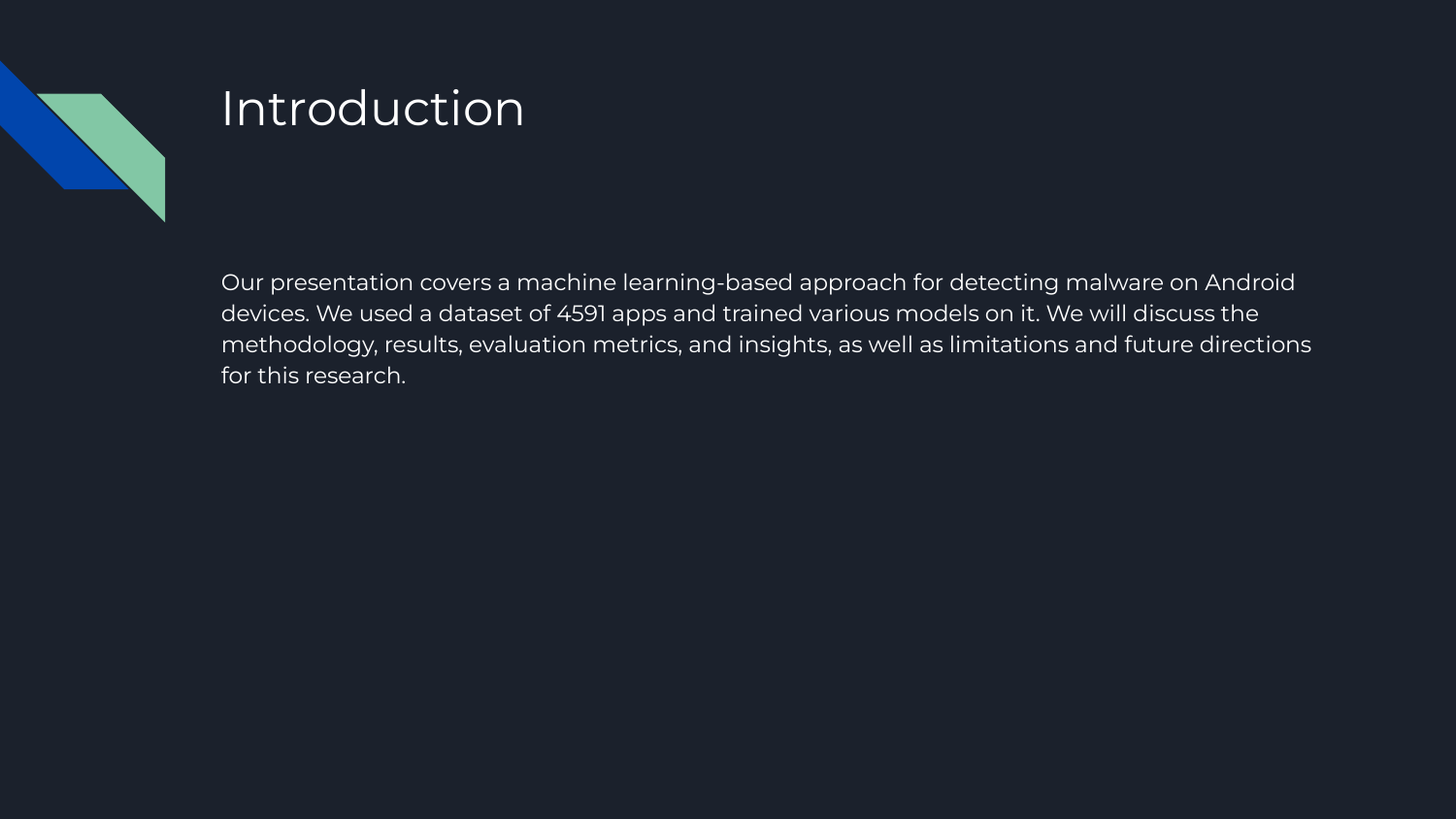

# Introduction
Our presentation covers a machine learning-based approach for detecting malware on Android devices. We used a dataset of 4591 apps and trained various models on it. We will discuss the methodology, results, evaluation metrics, and insights, as well as limitations and future directions for this research.